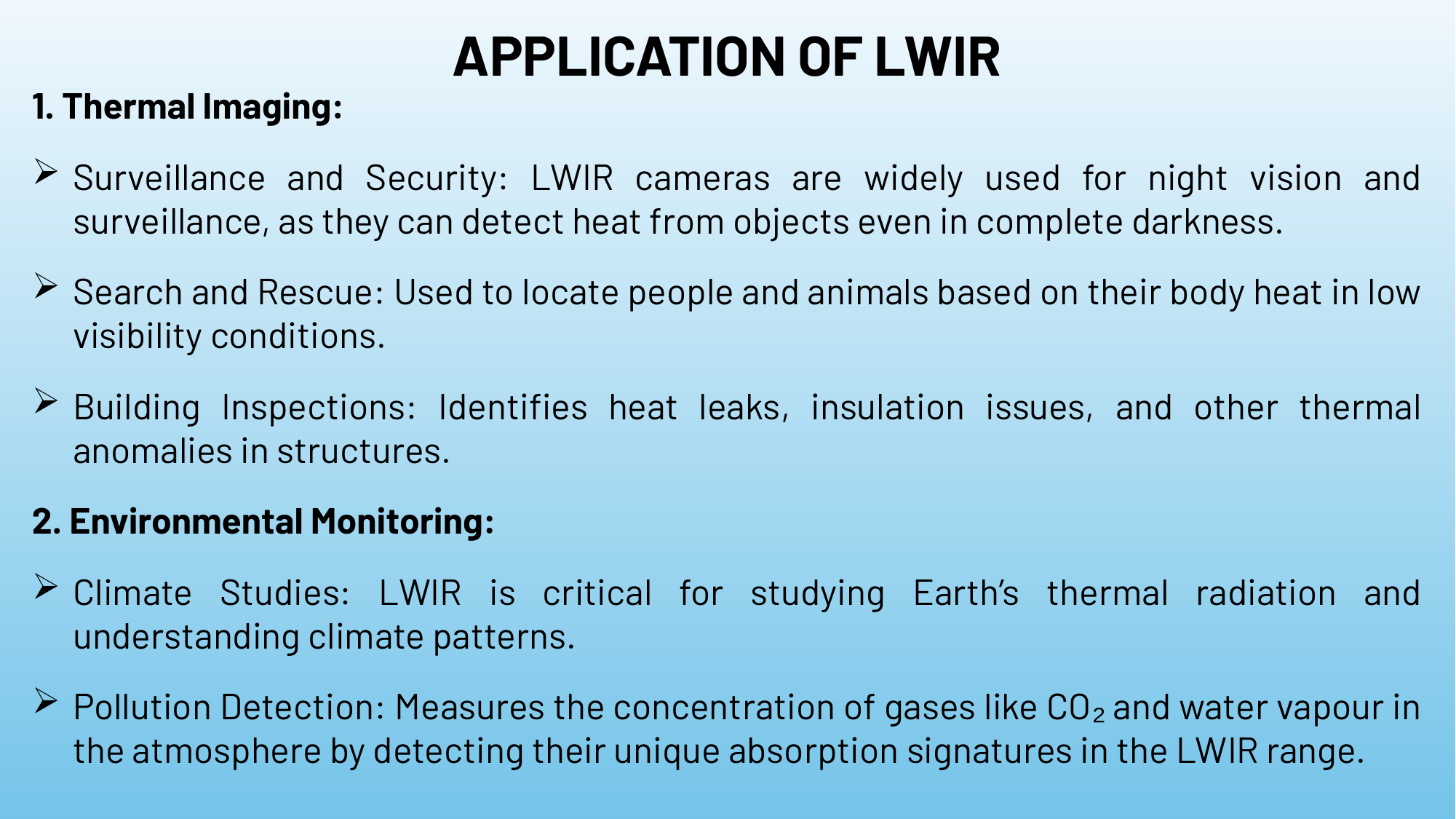

# APPLICATION OF LWIR
1. Thermal Imaging:
Surveillance and Security: LWIR cameras are widely used for night vision and surveillance, as they can detect heat from objects even in complete darkness.
Search and Rescue: Used to locate people and animals based on their body heat in low visibility conditions.
Building Inspections: Identifies heat leaks, insulation issues, and other thermal anomalies in structures.
2. Environmental Monitoring:
Climate Studies: LWIR is critical for studying Earth’s thermal radiation and understanding climate patterns.
Pollution Detection: Measures the concentration of gases like CO₂ and water vapour in the atmosphere by detecting their unique absorption signatures in the LWIR range.